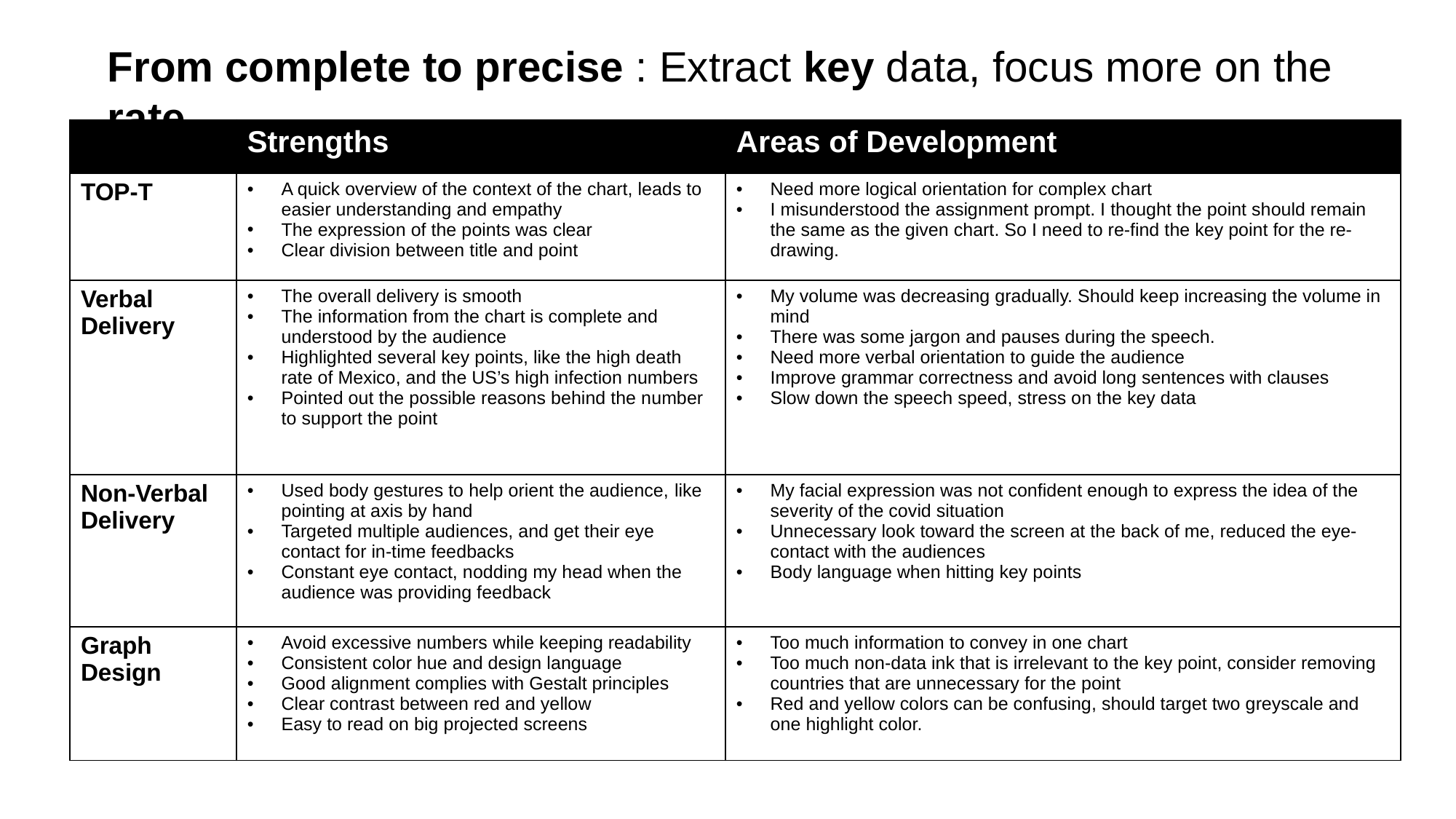

From complete to precise : Extract key data, focus more on the rate.
|  | Strengths | Areas of Development |
| --- | --- | --- |
| TOP-T | A quick overview of the context of the chart, leads to easier understanding and empathy The expression of the points was clear Clear division between title and point | Need more logical orientation for complex chart I misunderstood the assignment prompt. I thought the point should remain the same as the given chart. So I need to re-find the key point for the re-drawing. |
| Verbal Delivery | The overall delivery is smooth The information from the chart is complete and understood by the audience Highlighted several key points, like the high death rate of Mexico, and the US’s high infection numbers Pointed out the possible reasons behind the number to support the point | My volume was decreasing gradually. Should keep increasing the volume in mind There was some jargon and pauses during the speech. Need more verbal orientation to guide the audience Improve grammar correctness and avoid long sentences with clauses Slow down the speech speed, stress on the key data |
| Non-Verbal Delivery | Used body gestures to help orient the audience, like pointing at axis by hand Targeted multiple audiences, and get their eye contact for in-time feedbacks Constant eye contact, nodding my head when the audience was providing feedback | My facial expression was not confident enough to express the idea of the severity of the covid situation Unnecessary look toward the screen at the back of me, reduced the eye-contact with the audiences Body language when hitting key points |
| Graph Design | Avoid excessive numbers while keeping readability Consistent color hue and design language Good alignment complies with Gestalt principles Clear contrast between red and yellow Easy to read on big projected screens | Too much information to convey in one chart Too much non-data ink that is irrelevant to the key point, consider removing countries that are unnecessary for the point Red and yellow colors can be confusing, should target two greyscale and one highlight color. |